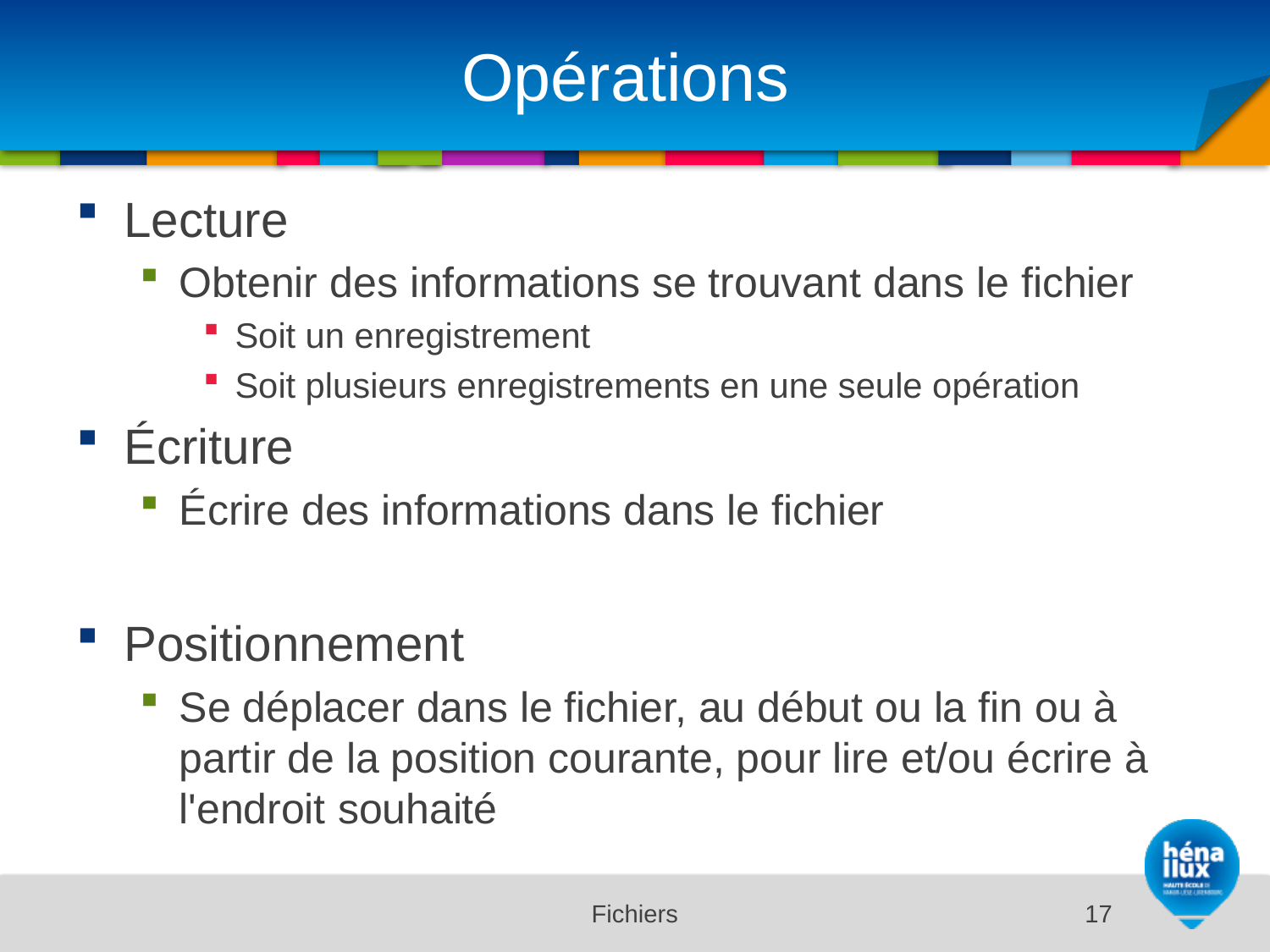

# Opérations
Lecture
Obtenir des informations se trouvant dans le fichier
Soit un enregistrement
Soit plusieurs enregistrements en une seule opération
Écriture
Écrire des informations dans le fichier

Positionnement
Se déplacer dans le fichier, au début ou la fin ou à partir de la position courante, pour lire et/ou écrire à l'endroit souhaité

Fichiers
17